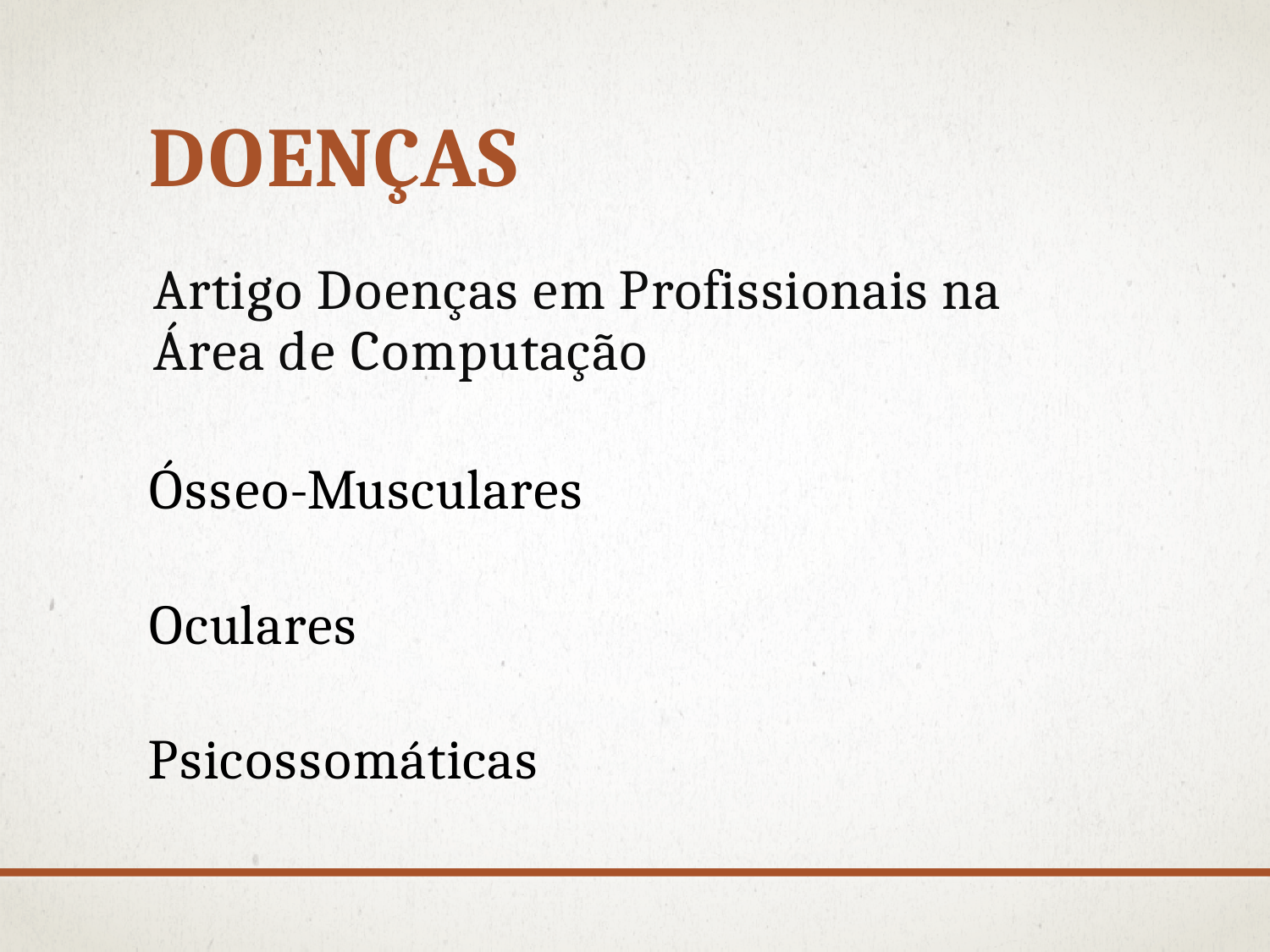

# Doenças
Artigo Doenças em Profissionais na Área de Computação
Ósseo-Musculares

Oculares

Psicossomáticas